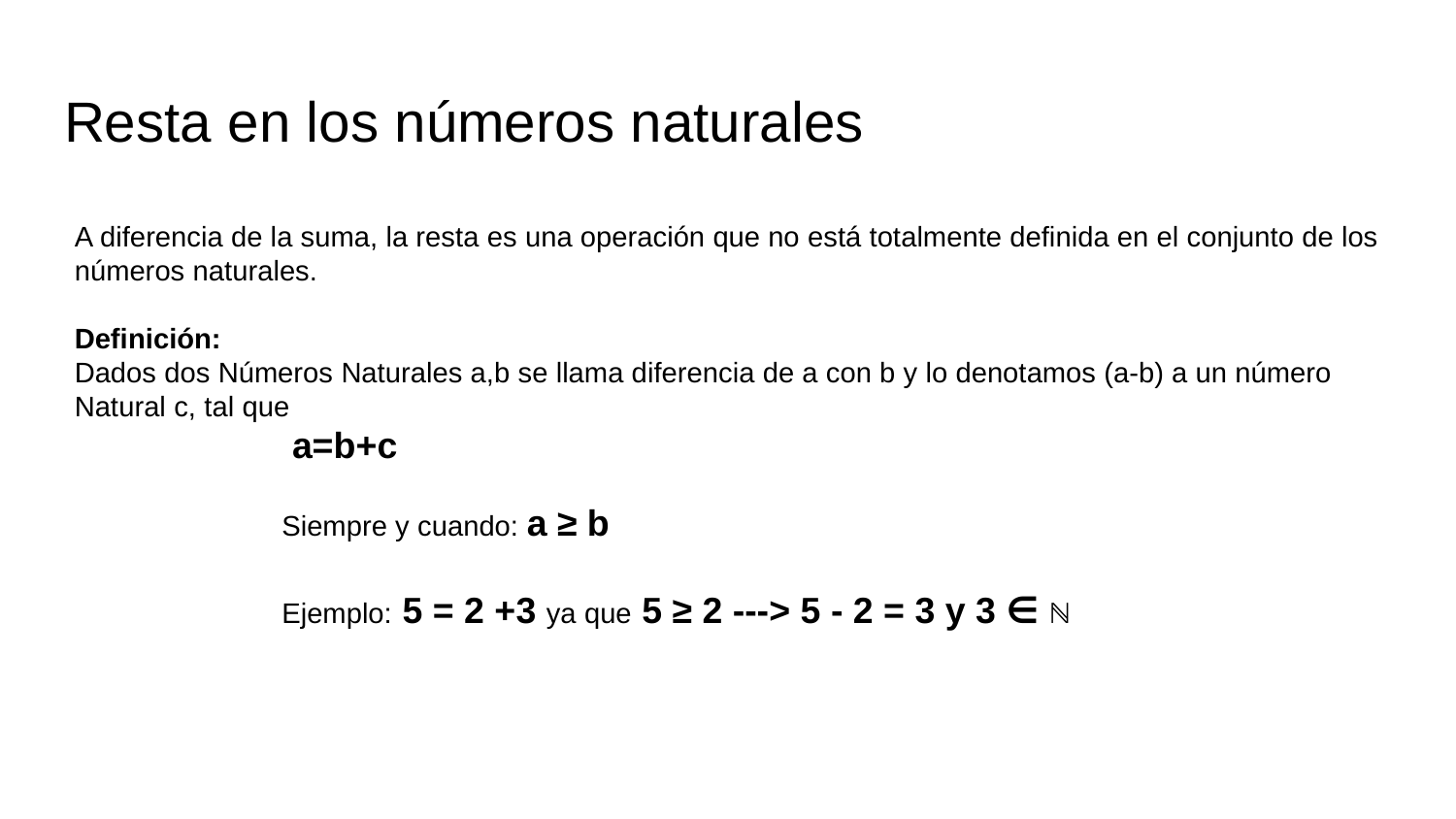

# Resta en los números naturales
A diferencia de la suma, la resta es una operación que no está totalmente definida en el conjunto de los números naturales.

Definición:
Dados dos Números Naturales a,b se llama diferencia de a con b y lo denotamos (a-b) a un número Natural c, tal que
 a=b+c

Siempre y cuando: a ≥ b

Ejemplo: 5 = 2 +3 ya que 5 ≥ 2 ---> 5 - 2 = 3 y 3 ∈ ℕ